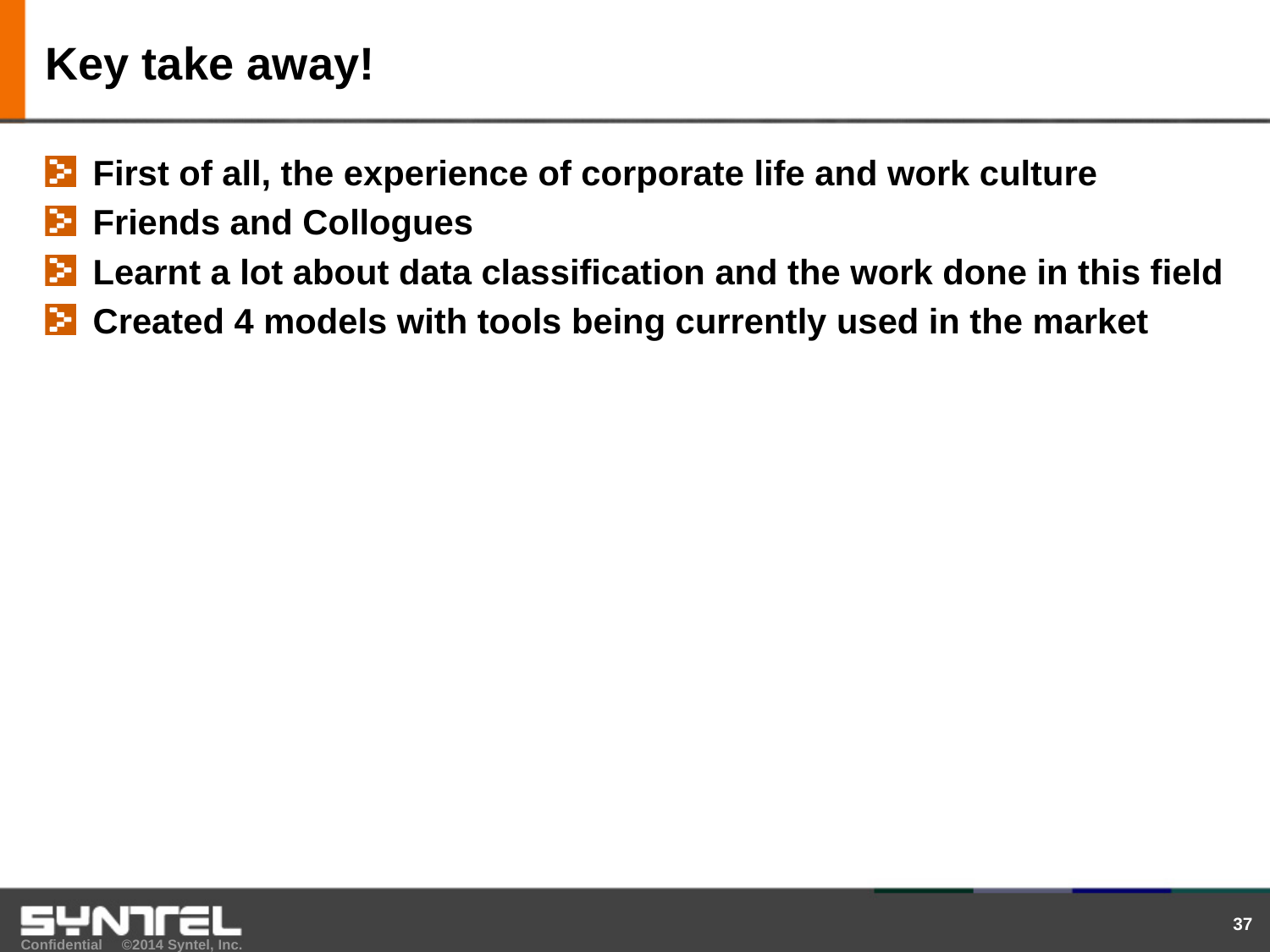

# Key take away!
First of all, the experience of corporate life and work culture
Friends and Collogues
Learnt a lot about data classification and the work done in this field
Created 4 models with tools being currently used in the market
37